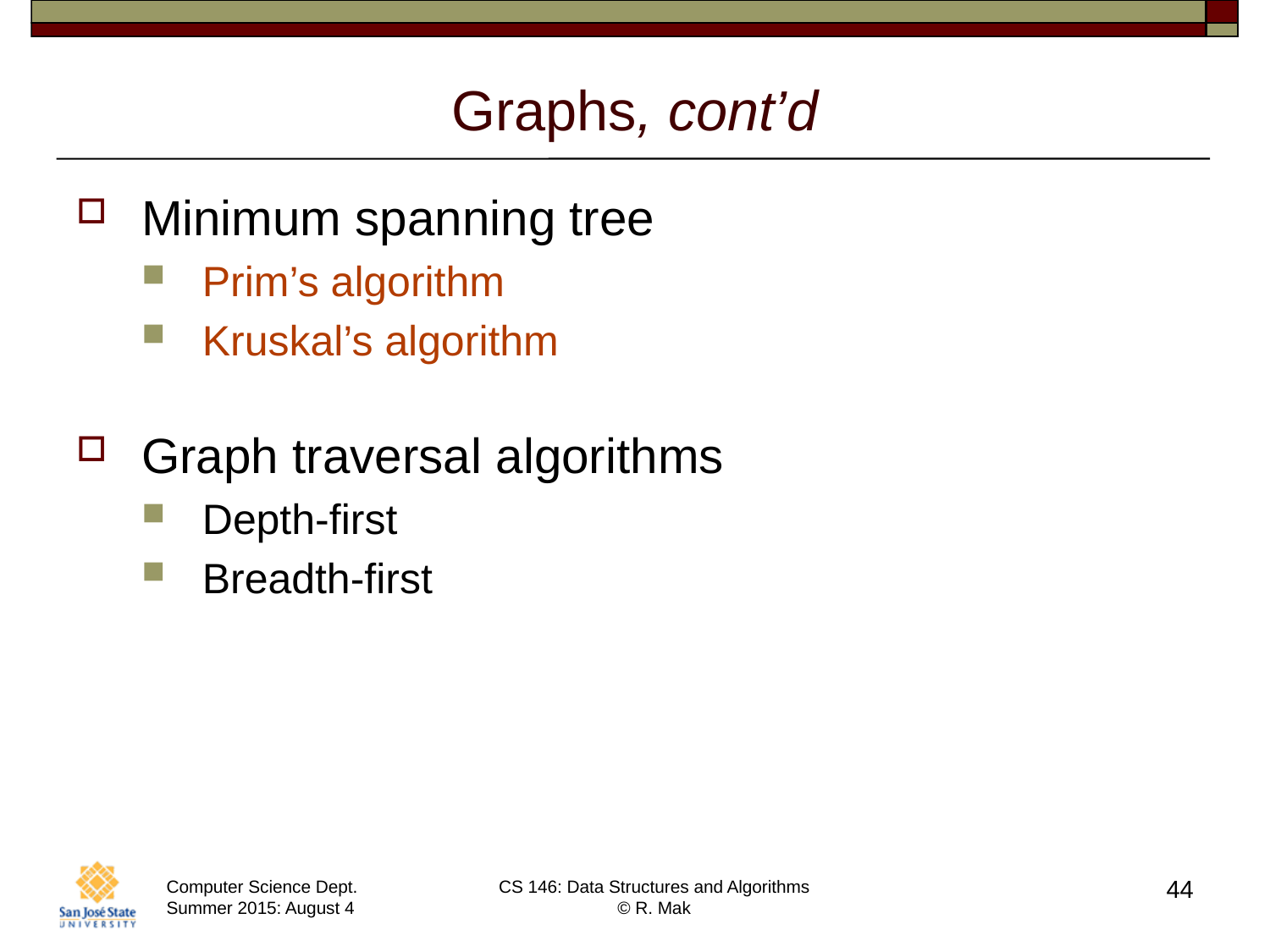

# Graphs, cont’d
Minimum spanning tree
Prim’s algorithm
Kruskal’s algorithm

Graph traversal algorithms
Depth-first
Breadth-first
44